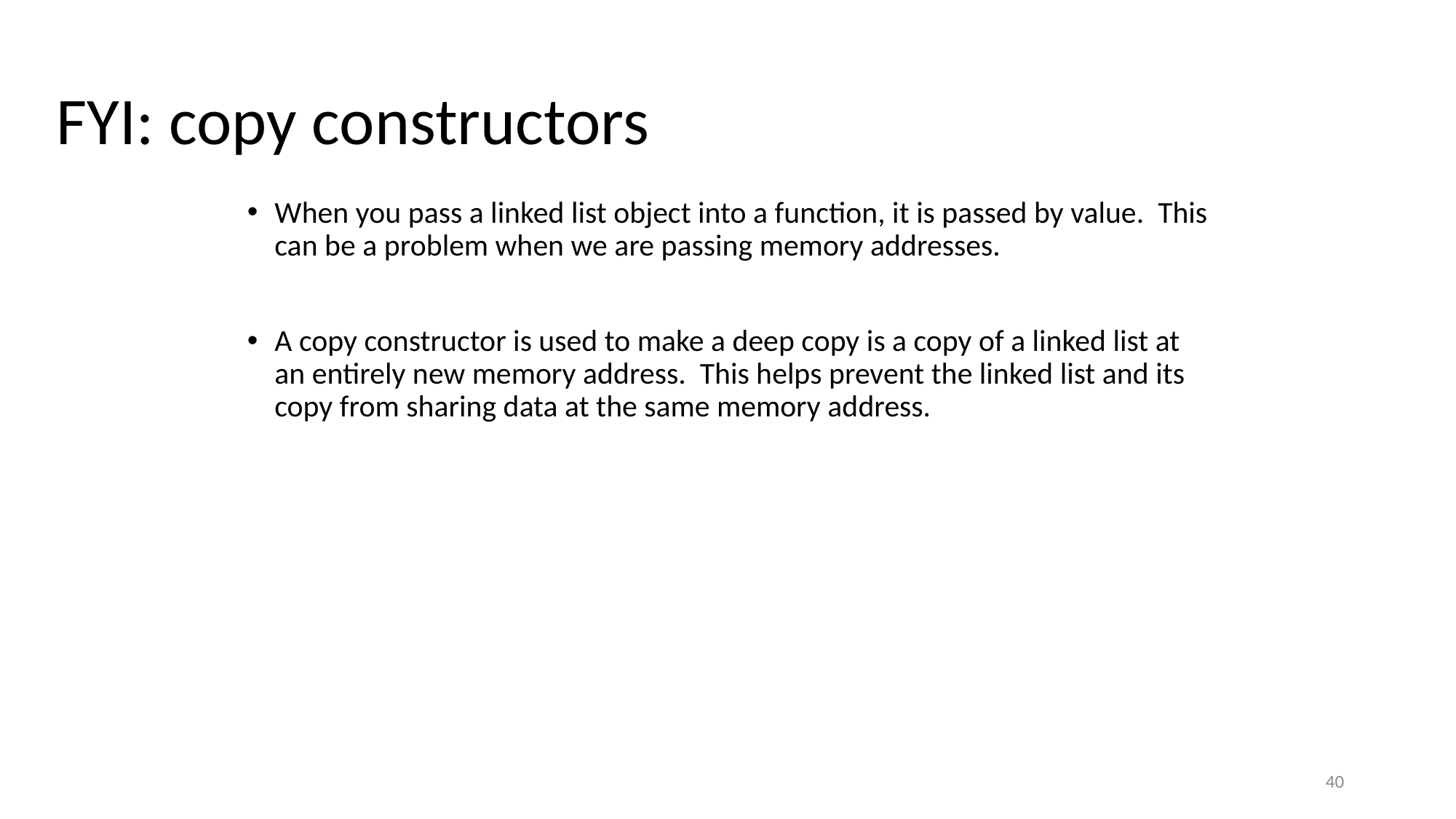

# FYI: copy constructors
When you pass a linked list object into a function, it is passed by value.  This can be a problem when we are passing memory addresses.

A copy constructor is used to make a deep copy is a copy of a linked list at an entirely new memory address.  This helps prevent the linked list and its copy from sharing data at the same memory address.

40